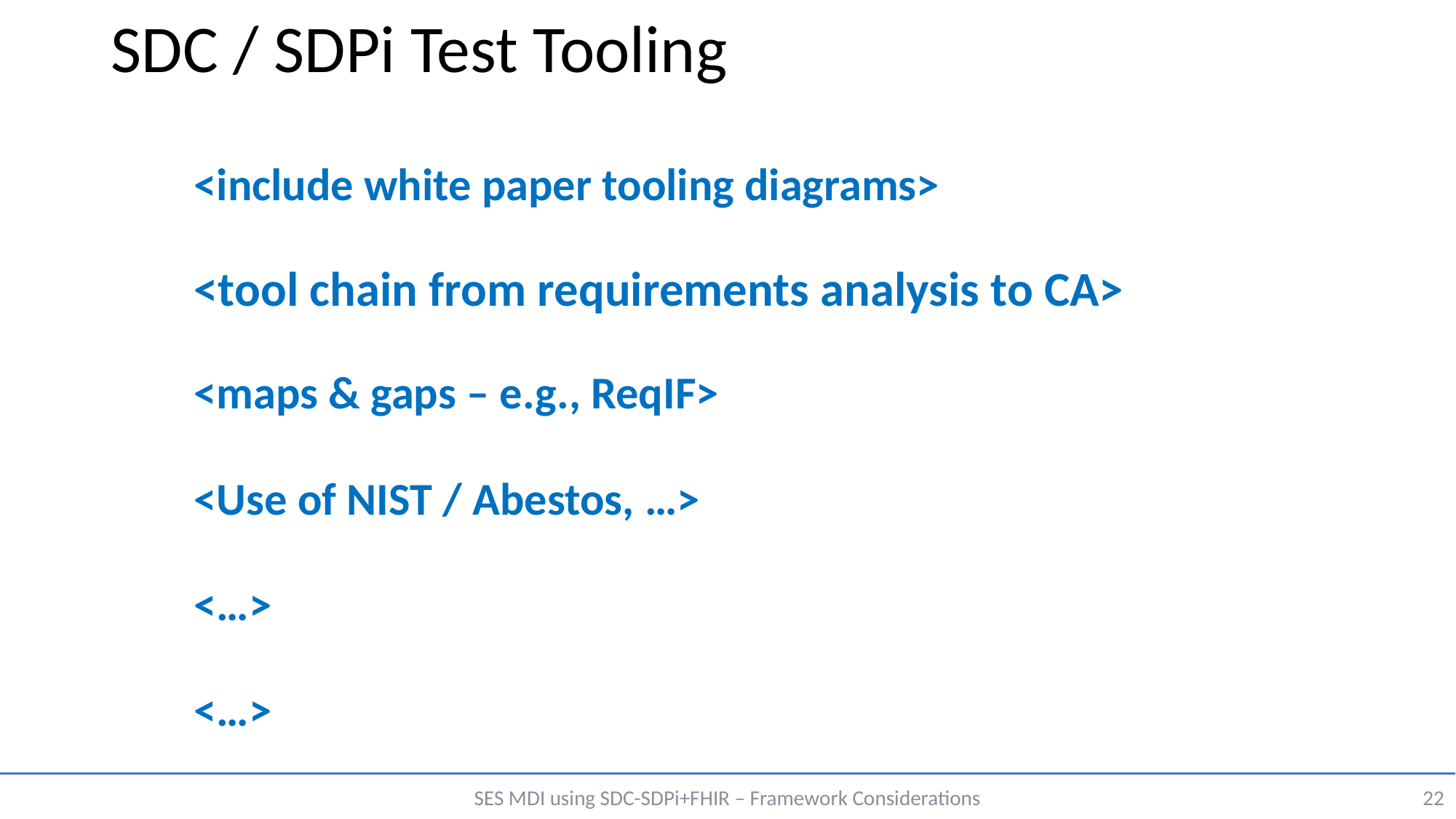

# SDC / SDPi Test Tooling
<include white paper tooling diagrams>
<tool chain from requirements analysis to CA>
<maps & gaps – e.g., ReqIF>
<Use of NIST / Abestos, …>
<…>
<…>
SES MDI using SDC-SDPi+FHIR – Framework Considerations
22